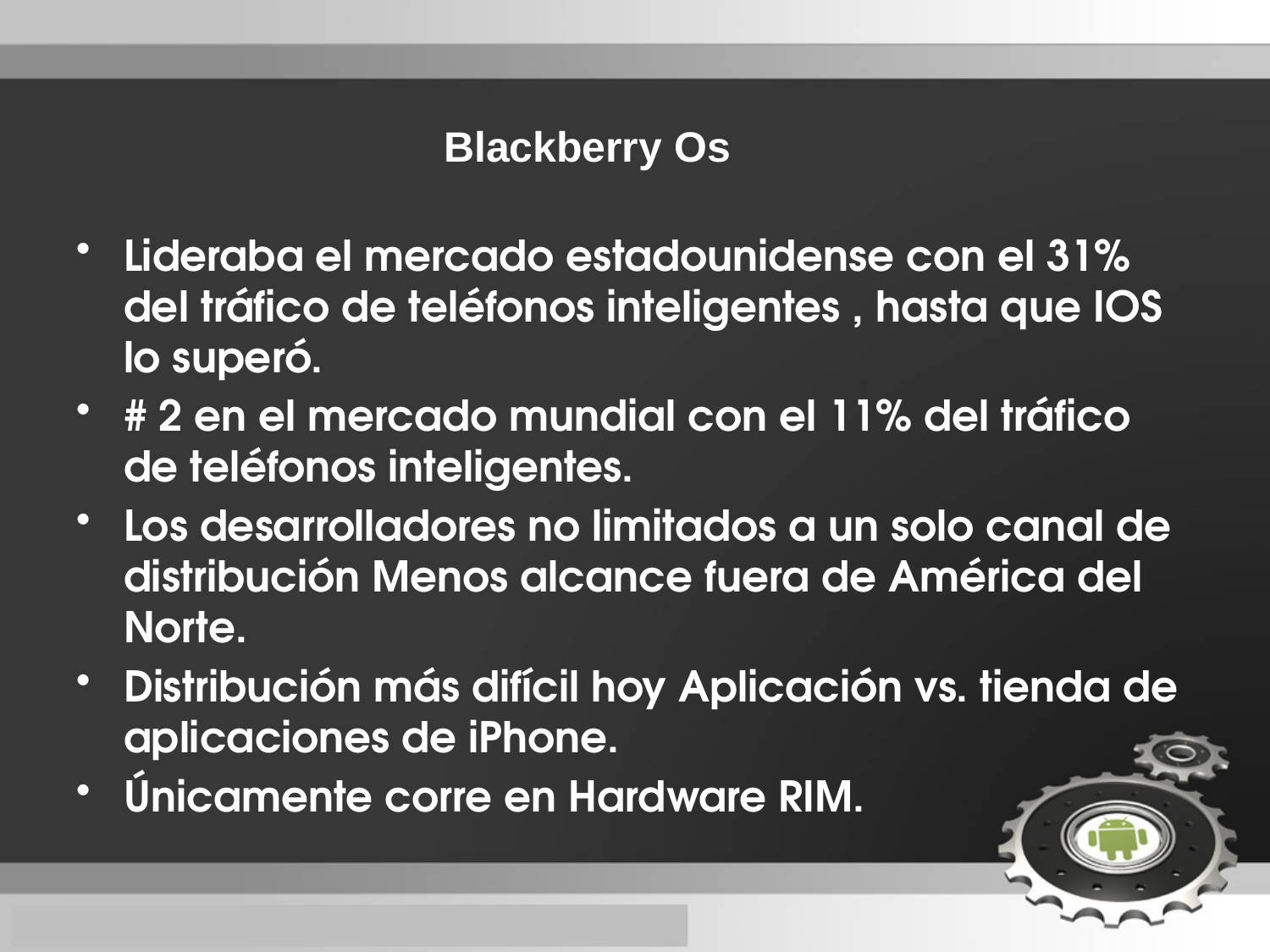

# Blackberry Os
Lideraba el mercado estadounidense con el 31% del tráfico de teléfonos inteligentes , hasta que IOS lo superó.
# 2 en el mercado mundial con el 11% del tráfico de teléfonos inteligentes.
Los desarrolladores no limitados a un solo canal de distribución Menos alcance fuera de América del Norte.
Distribución más difícil hoy Aplicación vs. tienda de aplicaciones de iPhone.
Únicamente corre en Hardware RIM.